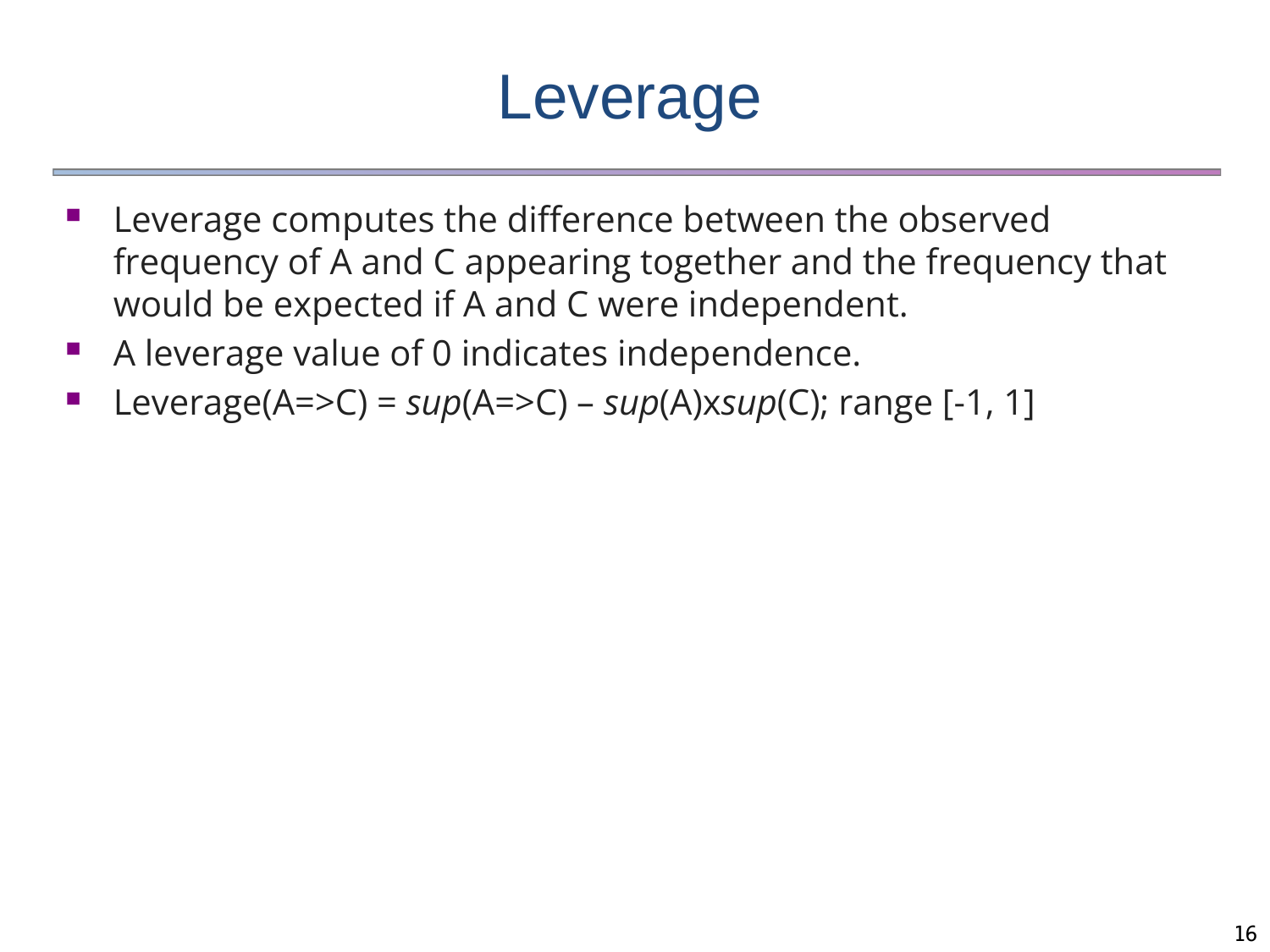

# Leverage
Leverage computes the difference between the observed frequency of A and C appearing together and the frequency that would be expected if A and C were independent.
A leverage value of 0 indicates independence.
Leverage(A=>C) = sup(A=>C) – sup(A)xsup(C); range [-1, 1]
16